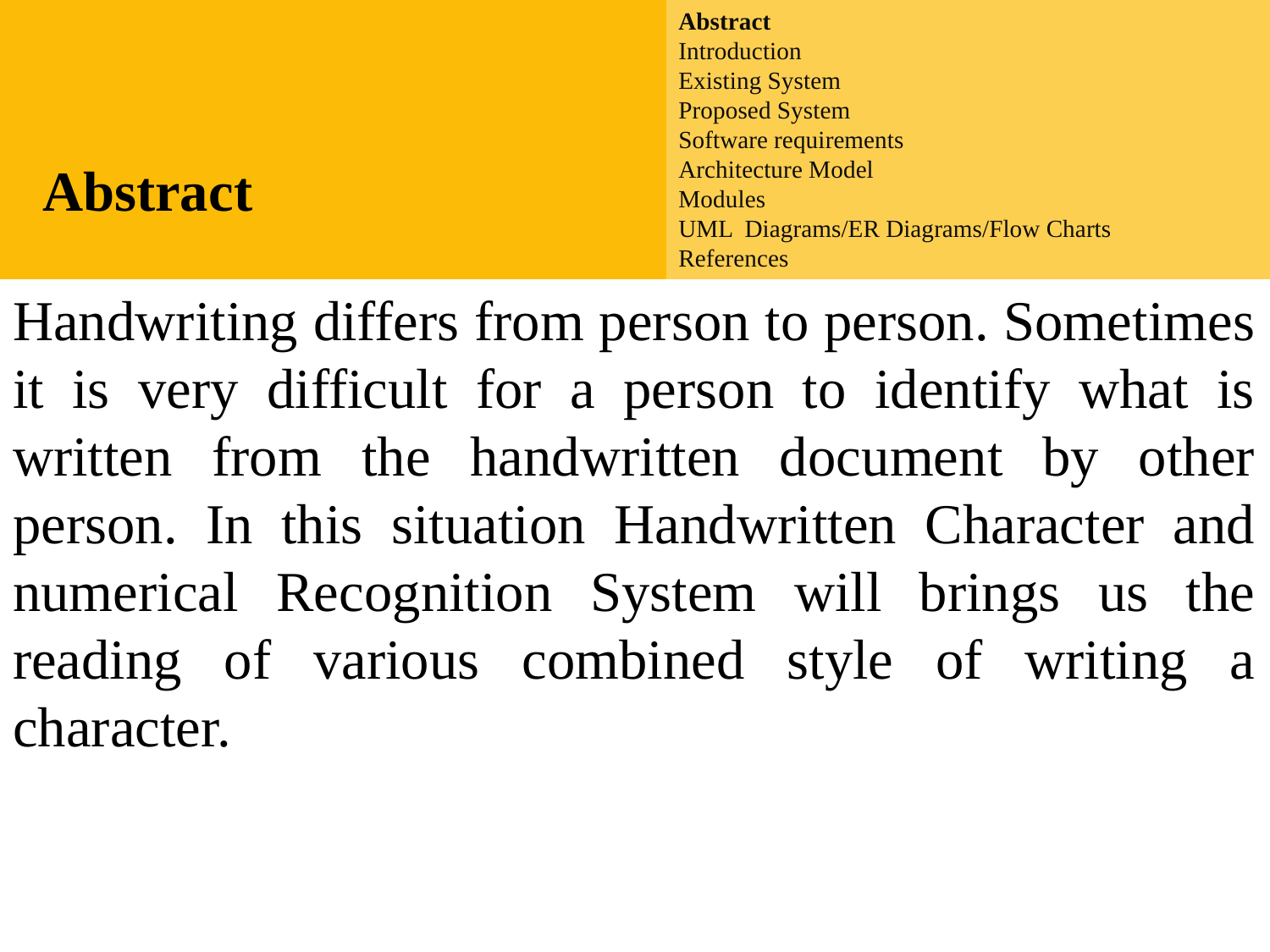

Abstract
Introduction
Existing System
Proposed System
Software requirements
Architecture Model
Modules
UML  Diagrams/ER Diagrams/Flow Charts
References

#
Abstract
Handwriting differs from person to person. Sometimes it is very difficult for a person to identify what is written from the handwritten document by other person. In this situation Handwritten Character and numerical Recognition System will brings us the reading of various combined style of writing a character.